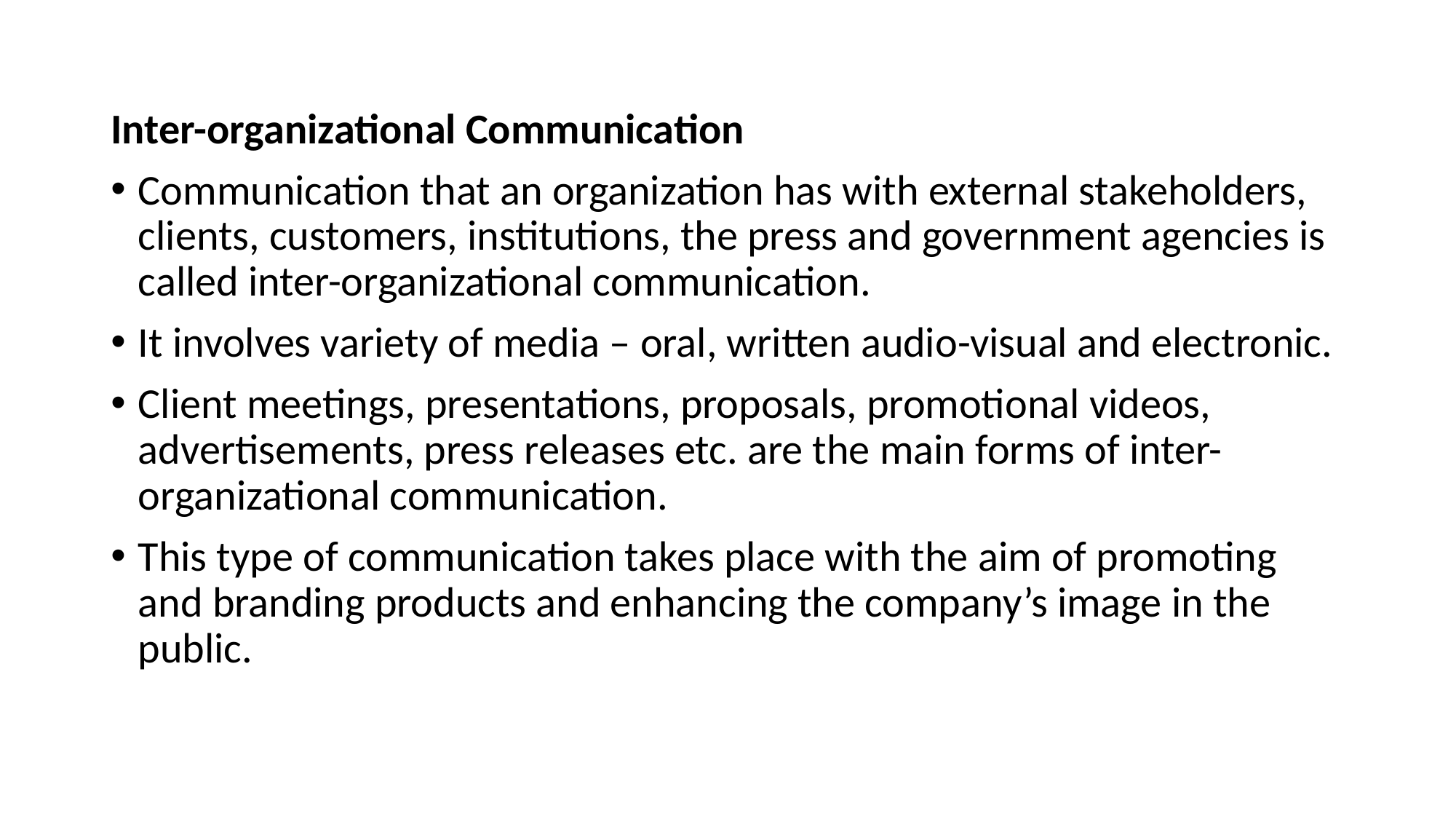

Inter-organizational Communication
Communication that an organization has with external stakeholders, clients, customers, institutions, the press and government agencies is called inter-organizational communication.
It involves variety of media – oral, written audio-visual and electronic.
Client meetings, presentations, proposals, promotional videos, advertisements, press releases etc. are the main forms of inter-organizational communication.
This type of communication takes place with the aim of promoting and branding products and enhancing the company’s image in the public.